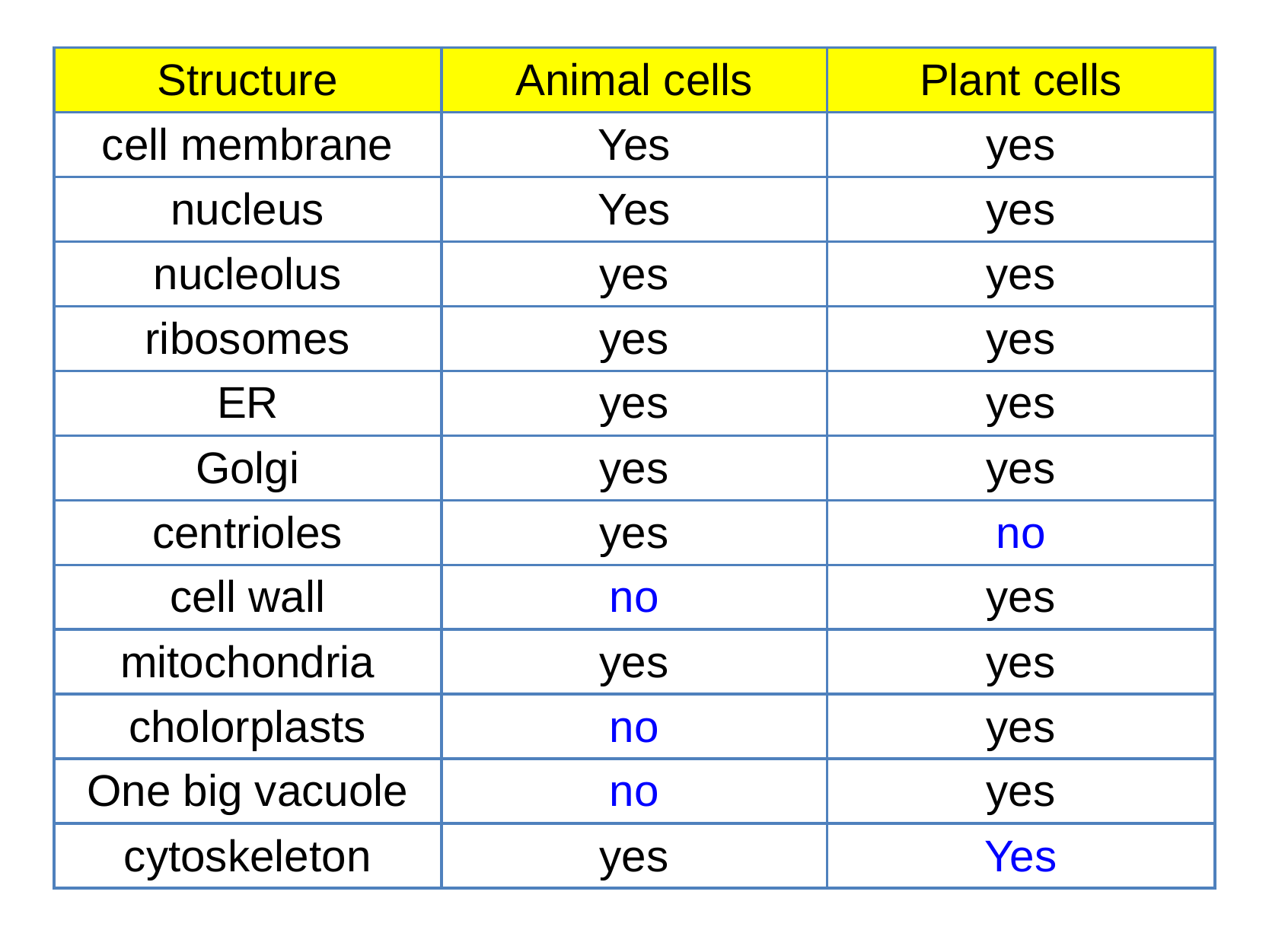

| Structure | Animal cells | Plant cells |
| --- | --- | --- |
| cell membrane | Yes | yes |
| nucleus | Yes | yes |
| nucleolus | yes | yes |
| ribosomes | yes | yes |
| ER | yes | yes |
| Golgi | yes | yes |
| centrioles | yes | no |
| cell wall | no | yes |
| mitochondria | yes | yes |
| cholorplasts | no | yes |
| One big vacuole | no | yes |
| cytoskeleton | yes | Yes |